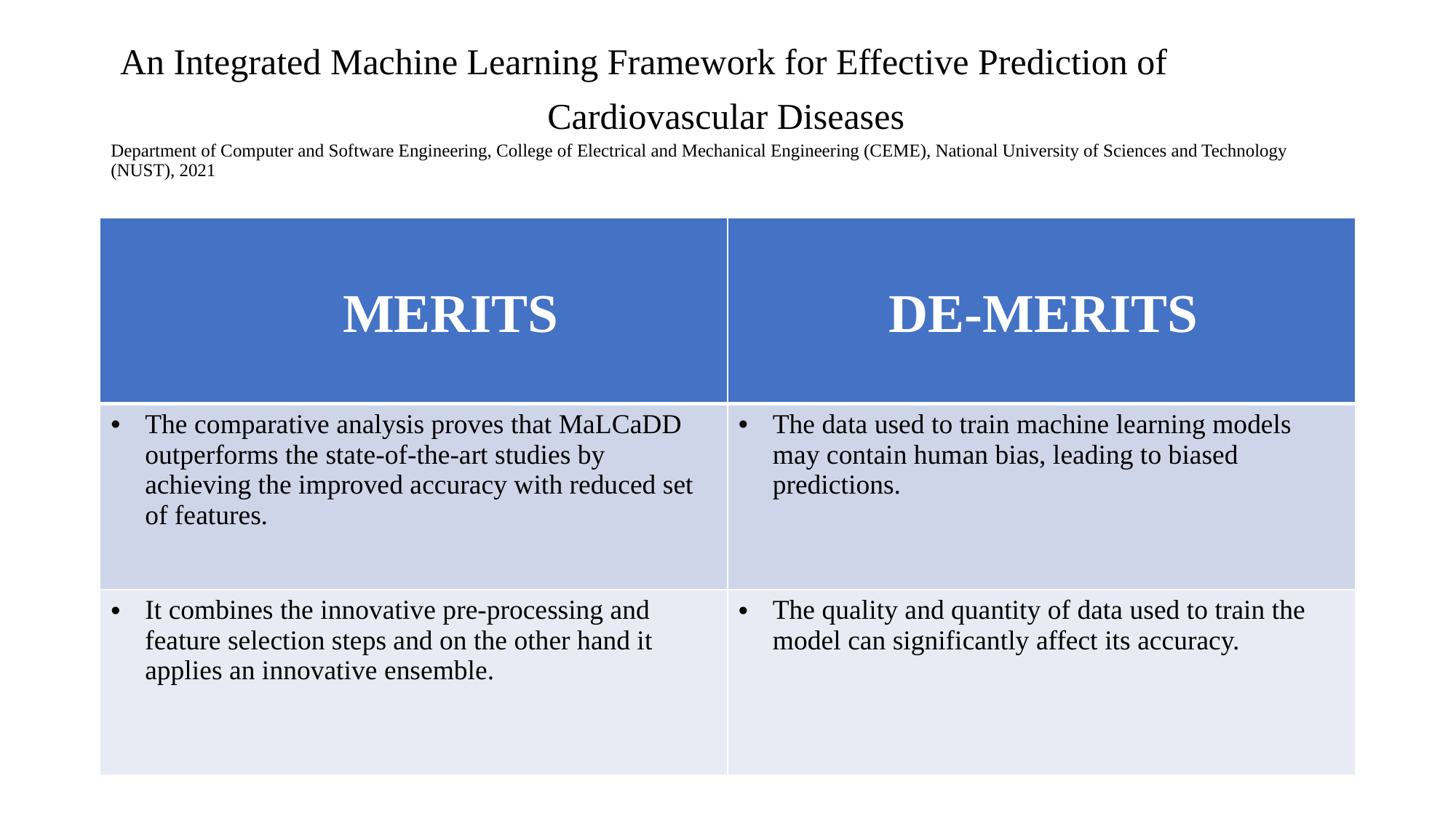

# An Integrated Machine Learning Framework for Effective Prediction of 						Cardiovascular Diseases Department of Computer and Software Engineering, College of Electrical and Mechanical Engineering (CEME), National University of Sciences and Technology (NUST), 2021
| MERITS | DE-MERITS |
| --- | --- |
| The comparative analysis proves that MaLCaDD outperforms the state-of-the-art studies by achieving the improved accuracy with reduced set of features. | The data used to train machine learning models may contain human bias, leading to biased predictions. |
| It combines the innovative pre-processing and feature selection steps and on the other hand it applies an innovative ensemble. | The quality and quantity of data used to train the model can significantly affect its accuracy. |